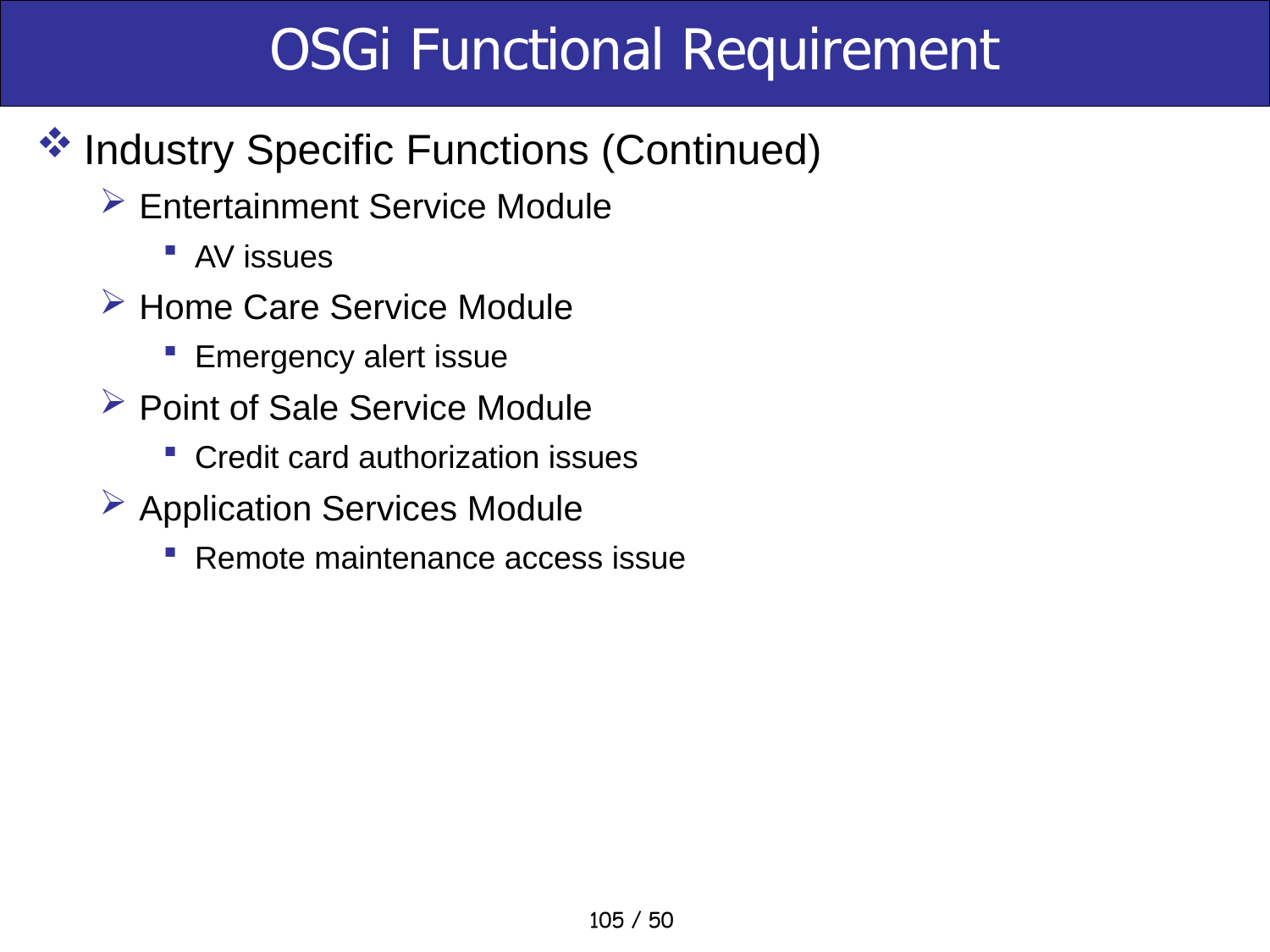

# OSGi Functional Requirement
Industry Specific Functions (Continued)
Entertainment Service Module
AV issues
Home Care Service Module
Emergency alert issue
Point of Sale Service Module
Credit card authorization issues
Application Services Module
Remote maintenance access issue

105 / 50